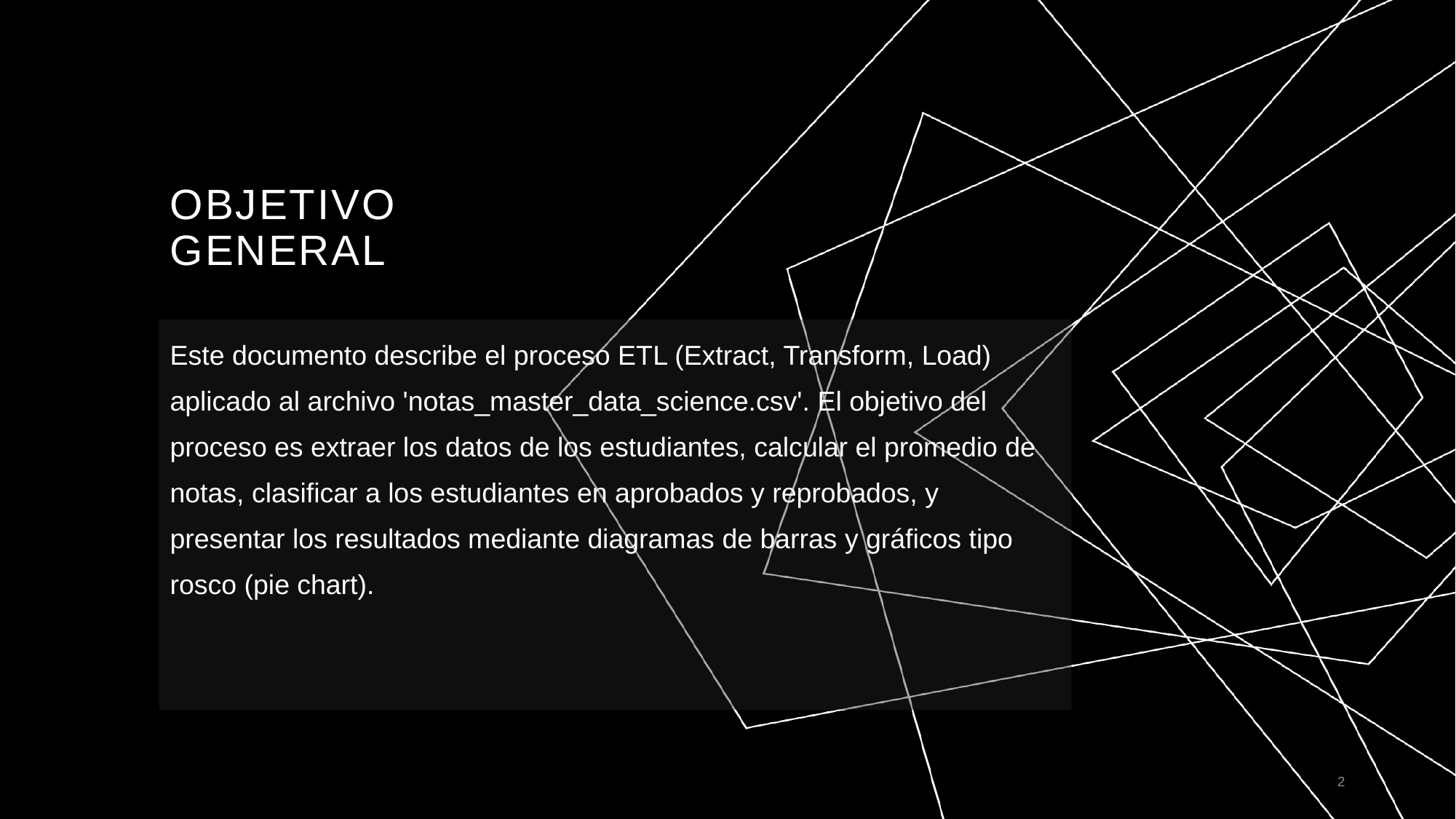

# OBJETIVO GENERAL
Este documento describe el proceso ETL (Extract, Transform, Load) aplicado al archivo 'notas_master_data_science.csv'. El objetivo del proceso es extraer los datos de los estudiantes, calcular el promedio de notas, clasificar a los estudiantes en aprobados y reprobados, y presentar los resultados mediante diagramas de barras y gráficos tipo rosco (pie chart).
2